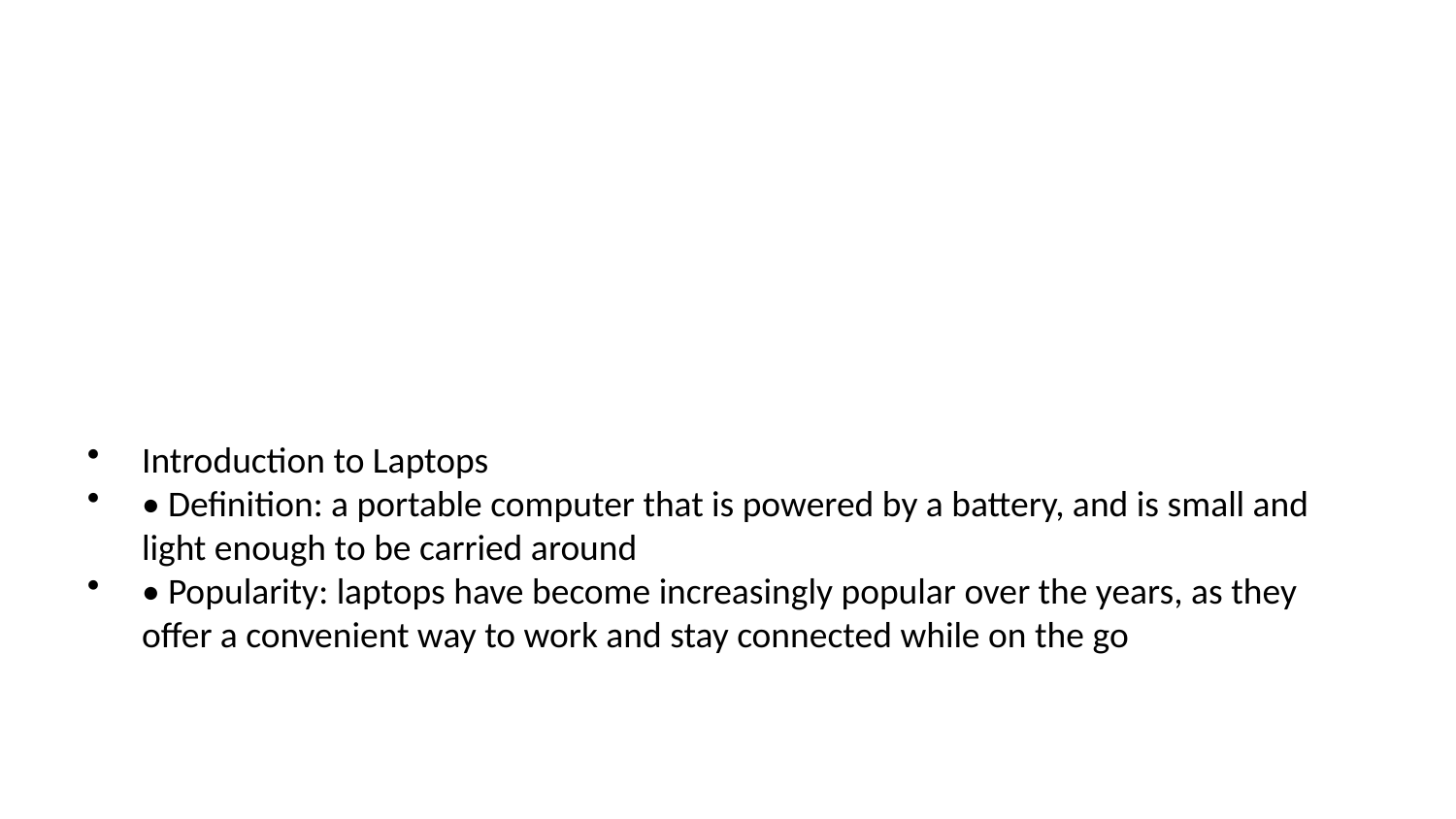

Introduction to Laptops
• Definition: a portable computer that is powered by a battery, and is small and light enough to be carried around
• Popularity: laptops have become increasingly popular over the years, as they offer a convenient way to work and stay connected while on the go